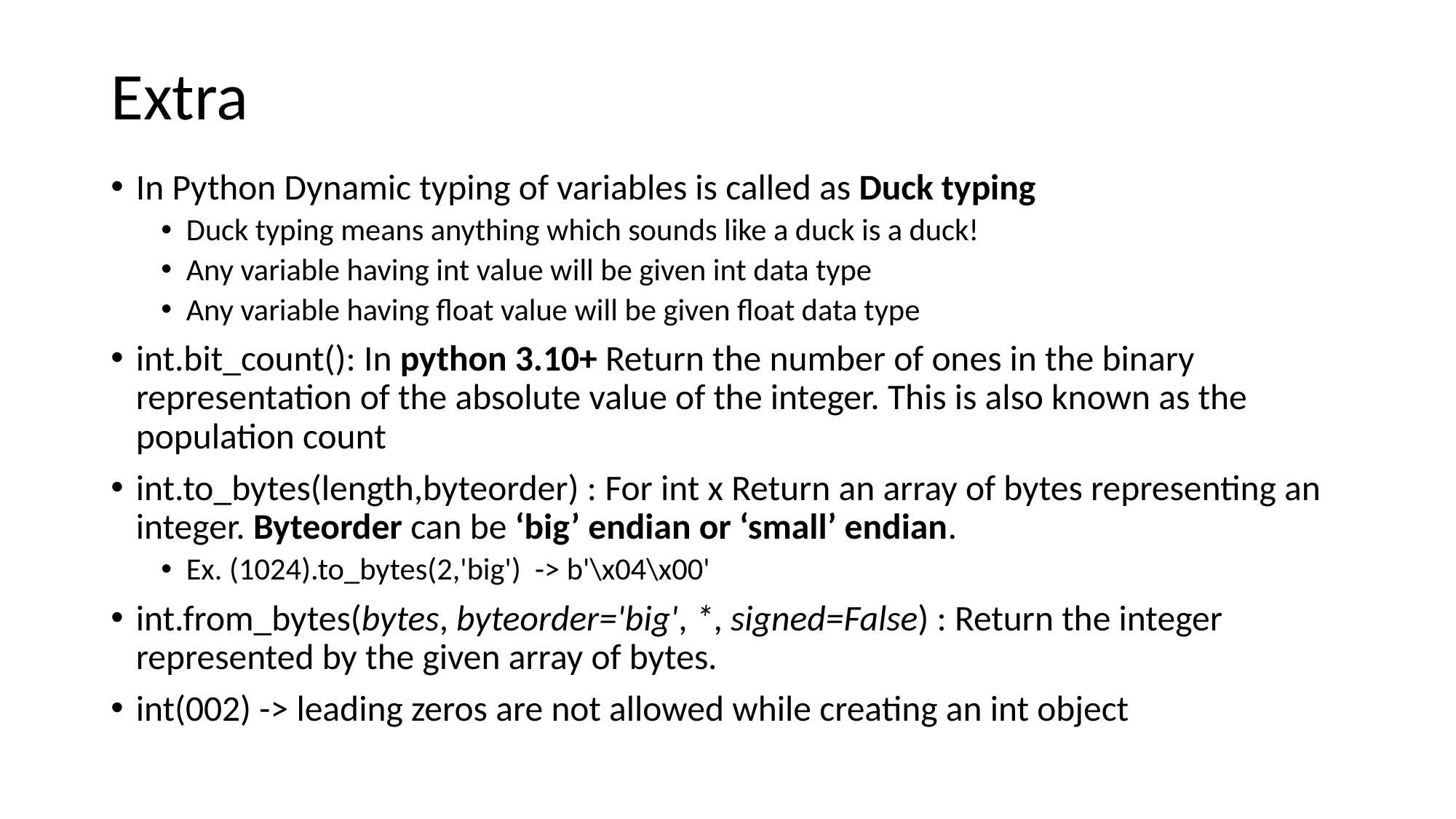

# Extra
In Python Dynamic typing of variables is called as Duck typing
Duck typing means anything which sounds like a duck is a duck!
Any variable having int value will be given int data type
Any variable having float value will be given float data type
int.bit_count(): In python 3.10+ Return the number of ones in the binary representation of the absolute value of the integer. This is also known as the population count
int.to_bytes(length,byteorder) : For int x Return an array of bytes representing an integer. Byteorder can be ‘big’ endian or ‘small’ endian.
Ex. (1024).to_bytes(2,'big')  -> b'\x04\x00'
int.from_bytes(bytes, byteorder='big', *, signed=False) : Return the integer represented by the given array of bytes.
int(002) -> leading zeros are not allowed while creating an int object